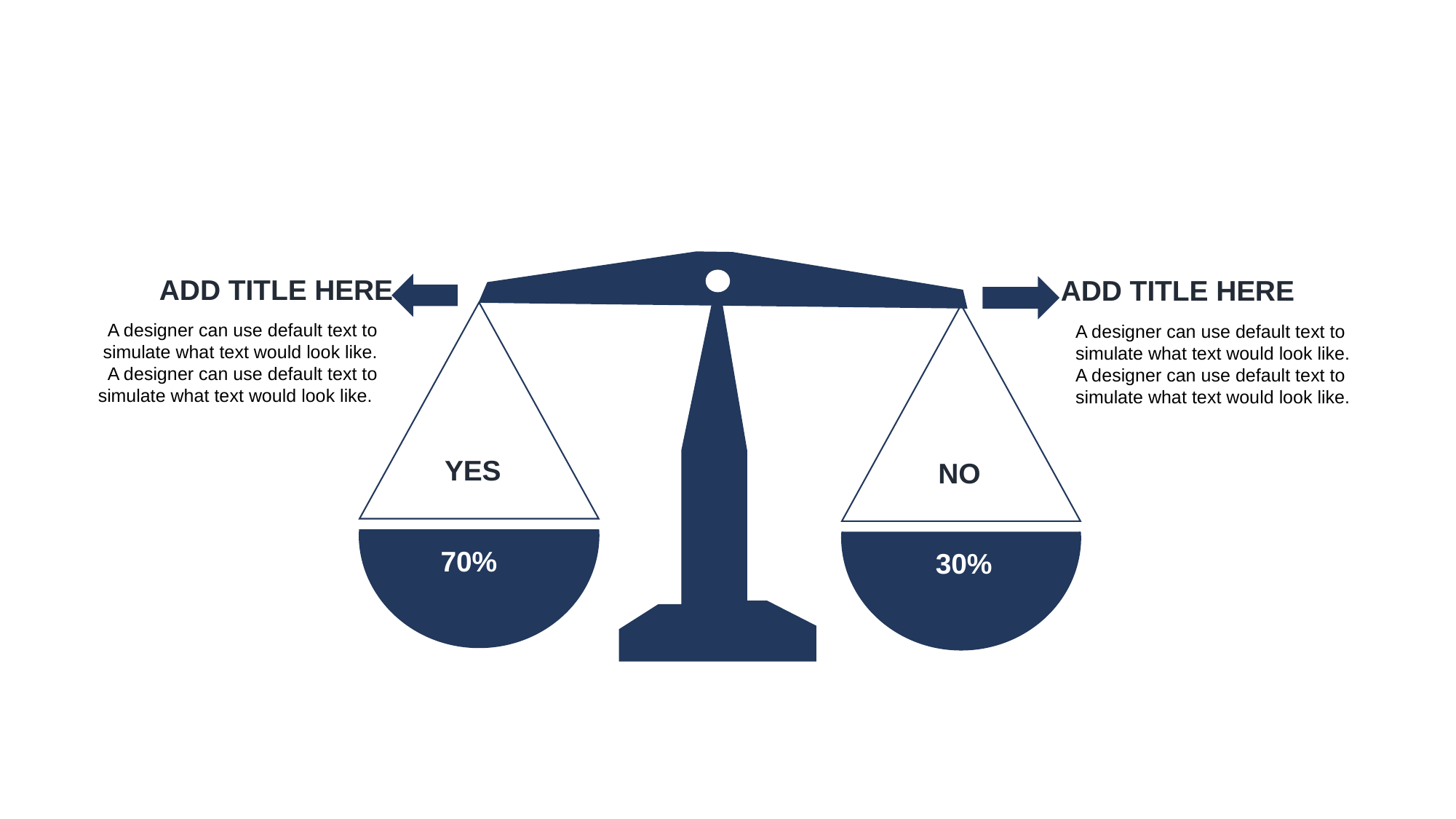

YES
NO

70%
30%
ADD TITLE HERE
ADD TITLE HERE
A designer can use default text to simulate what text would look like. A designer can use default text to simulate what text would look like.

A designer can use default text to simulate what text would look like. A designer can use default text to simulate what text would look like.